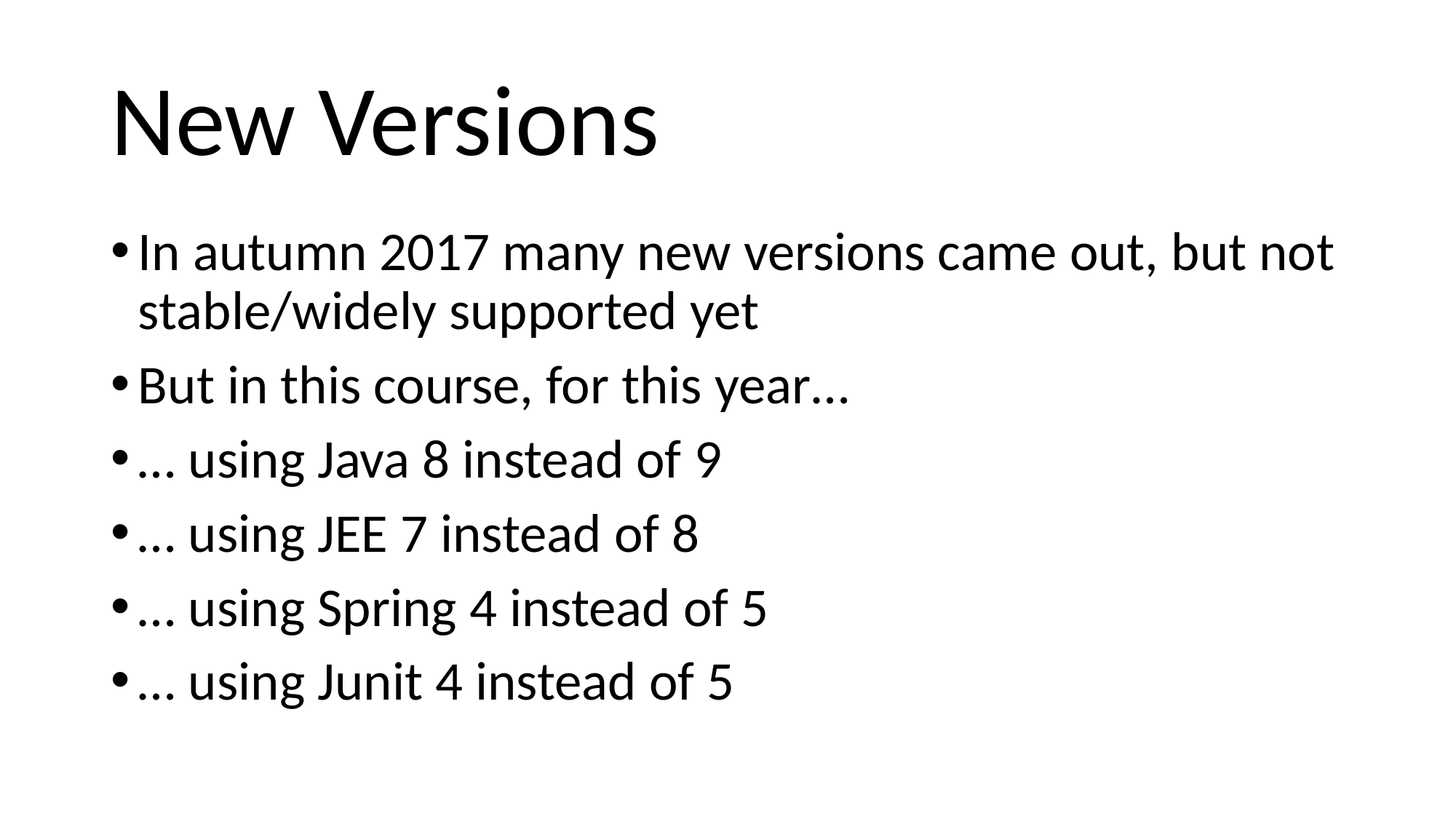

# New Versions
In autumn 2017 many new versions came out, but not stable/widely supported yet
But in this course, for this year…
… using Java 8 instead of 9
… using JEE 7 instead of 8
… using Spring 4 instead of 5
… using Junit 4 instead of 5